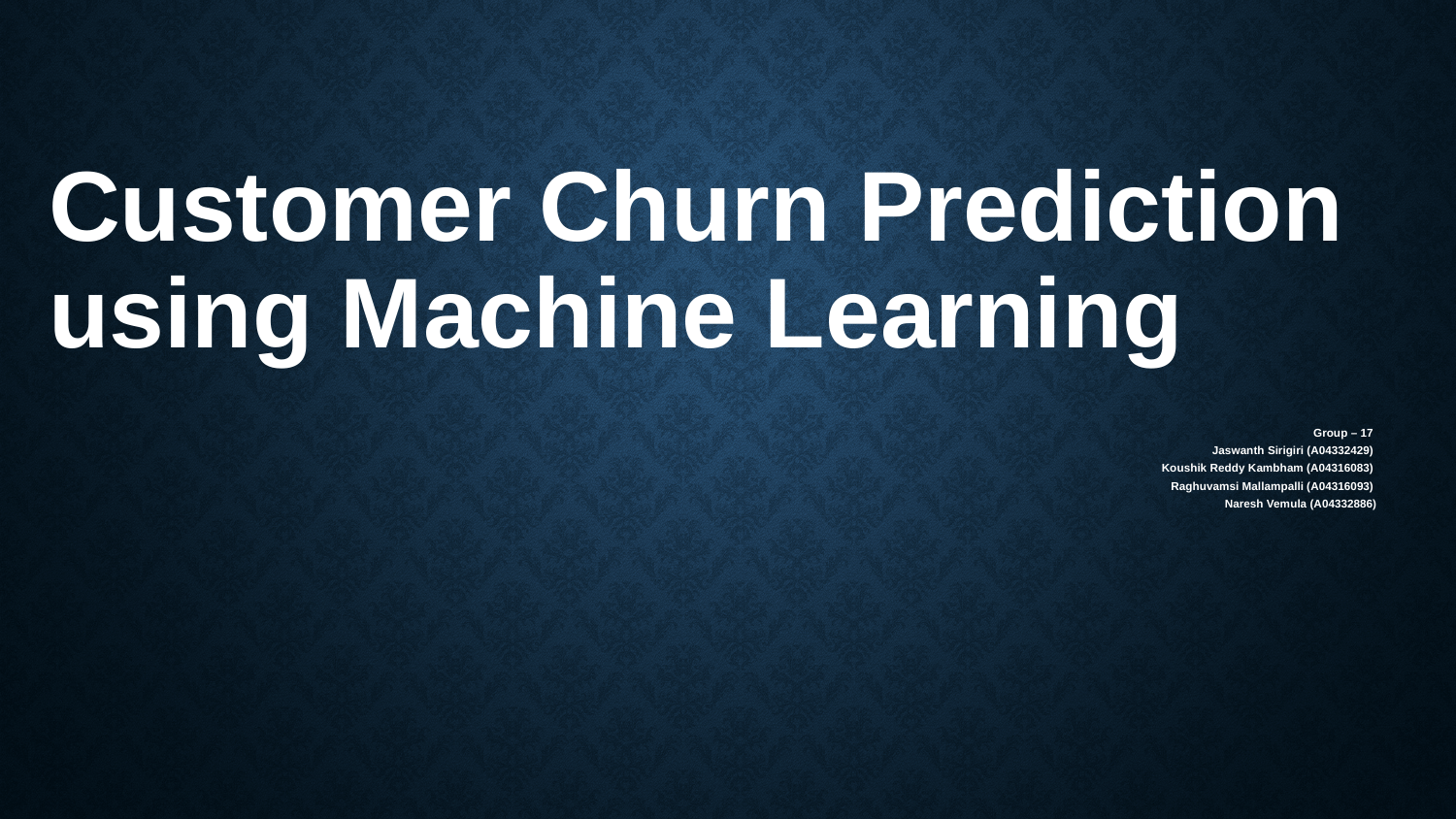

# Customer Churn Prediction using Machine Learning
Group – 17
Jaswanth Sirigiri (A04332429)
Koushik Reddy Kambham (A04316083)
Raghuvamsi Mallampalli (A04316093)
Naresh Vemula (A04332886)